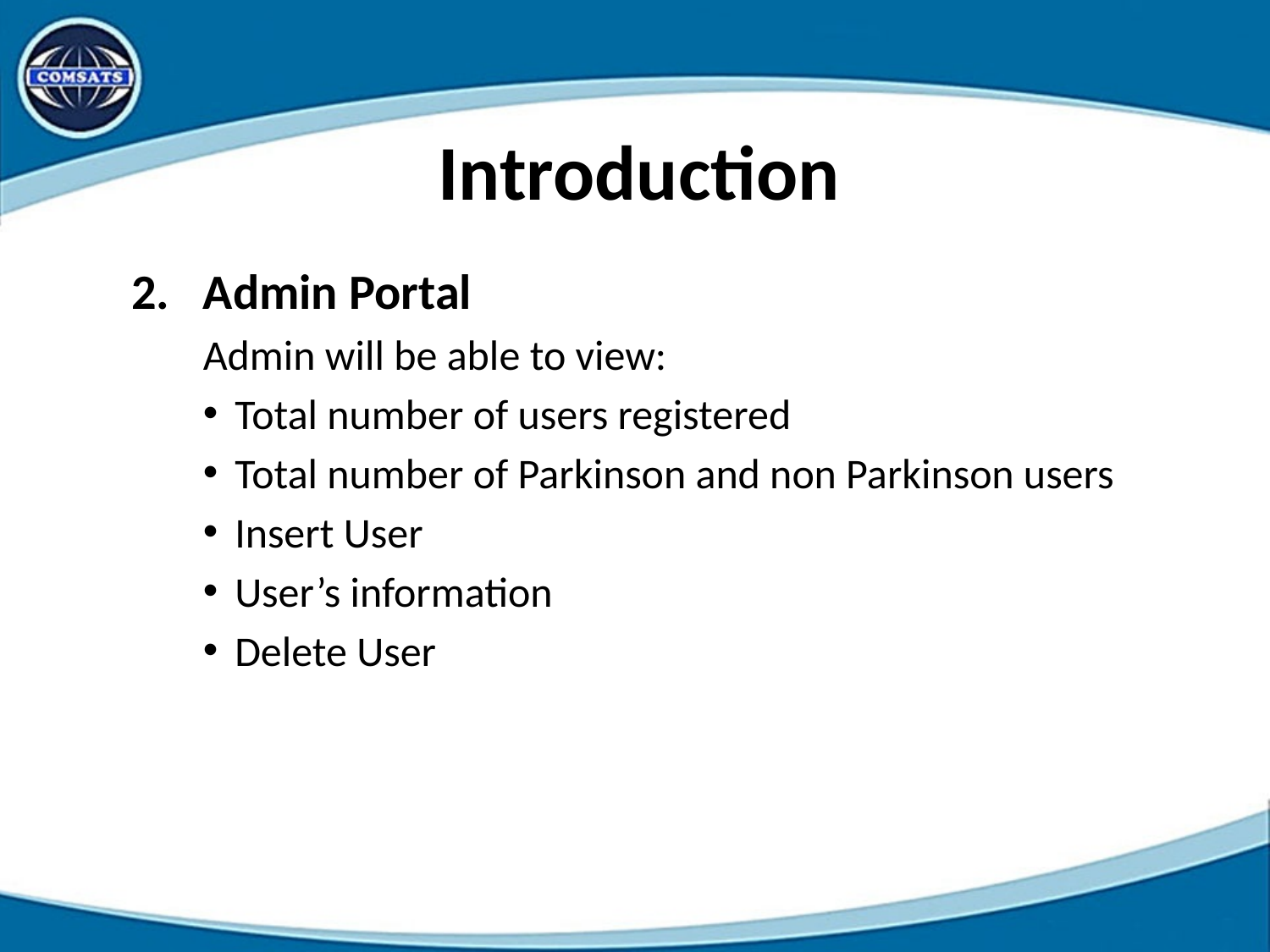

# Introduction
Admin Portal
Admin will be able to view:
Total number of users registered
Total number of Parkinson and non Parkinson users
Insert User
User’s information
Delete User